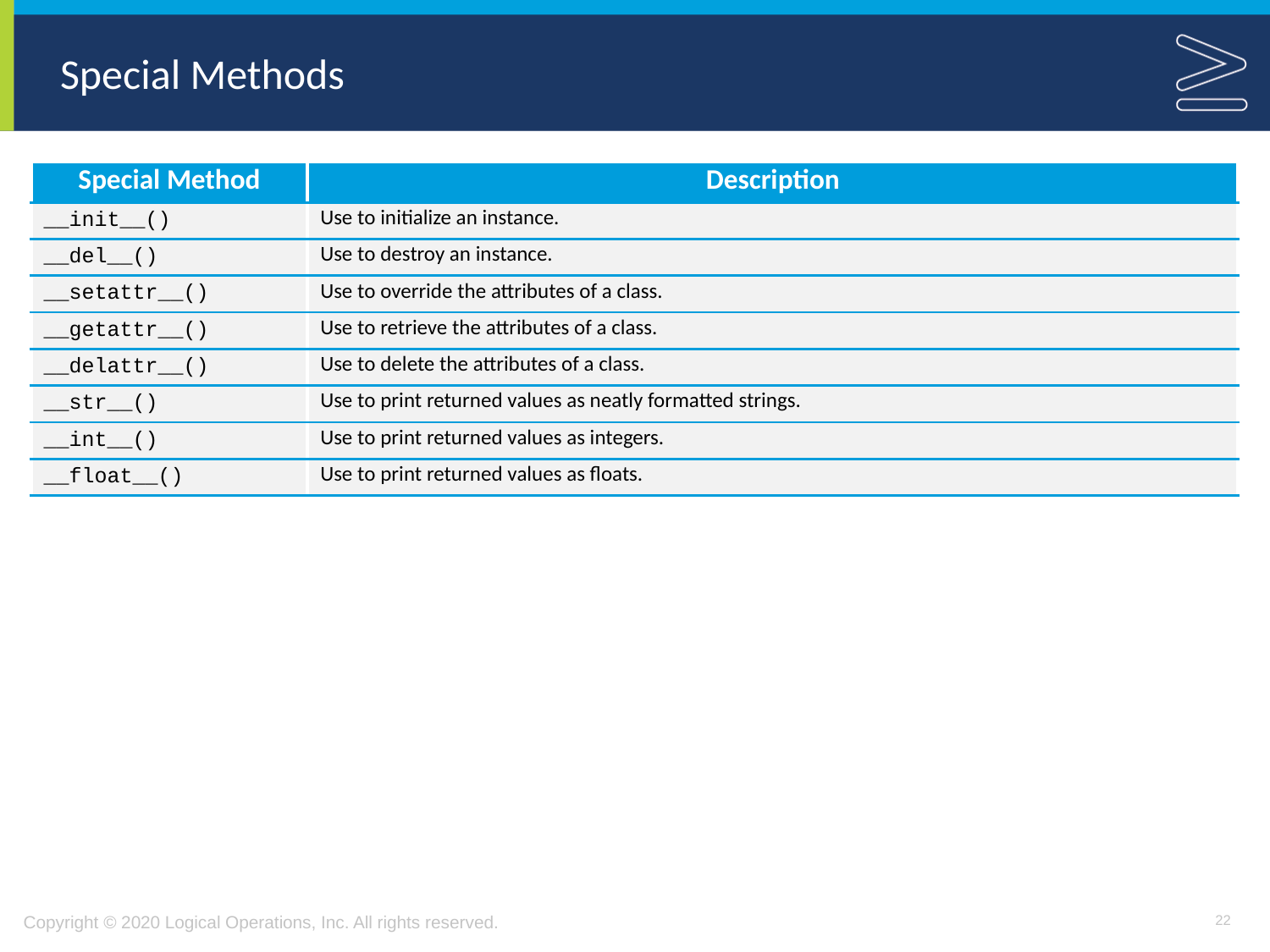

# Special Methods
| Special Method | Description |
| --- | --- |
| \_\_init\_\_() | Use to initialize an instance. |
| \_\_del\_\_() | Use to destroy an instance. |
| \_\_setattr\_\_() | Use to override the attributes of a class. |
| \_\_getattr\_\_() | Use to retrieve the attributes of a class. |
| \_\_delattr\_\_() | Use to delete the attributes of a class. |
| \_\_str\_\_() | Use to print returned values as neatly formatted strings. |
| \_\_int\_\_() | Use to print returned values as integers. |
| \_\_float\_\_() | Use to print returned values as floats. |
22